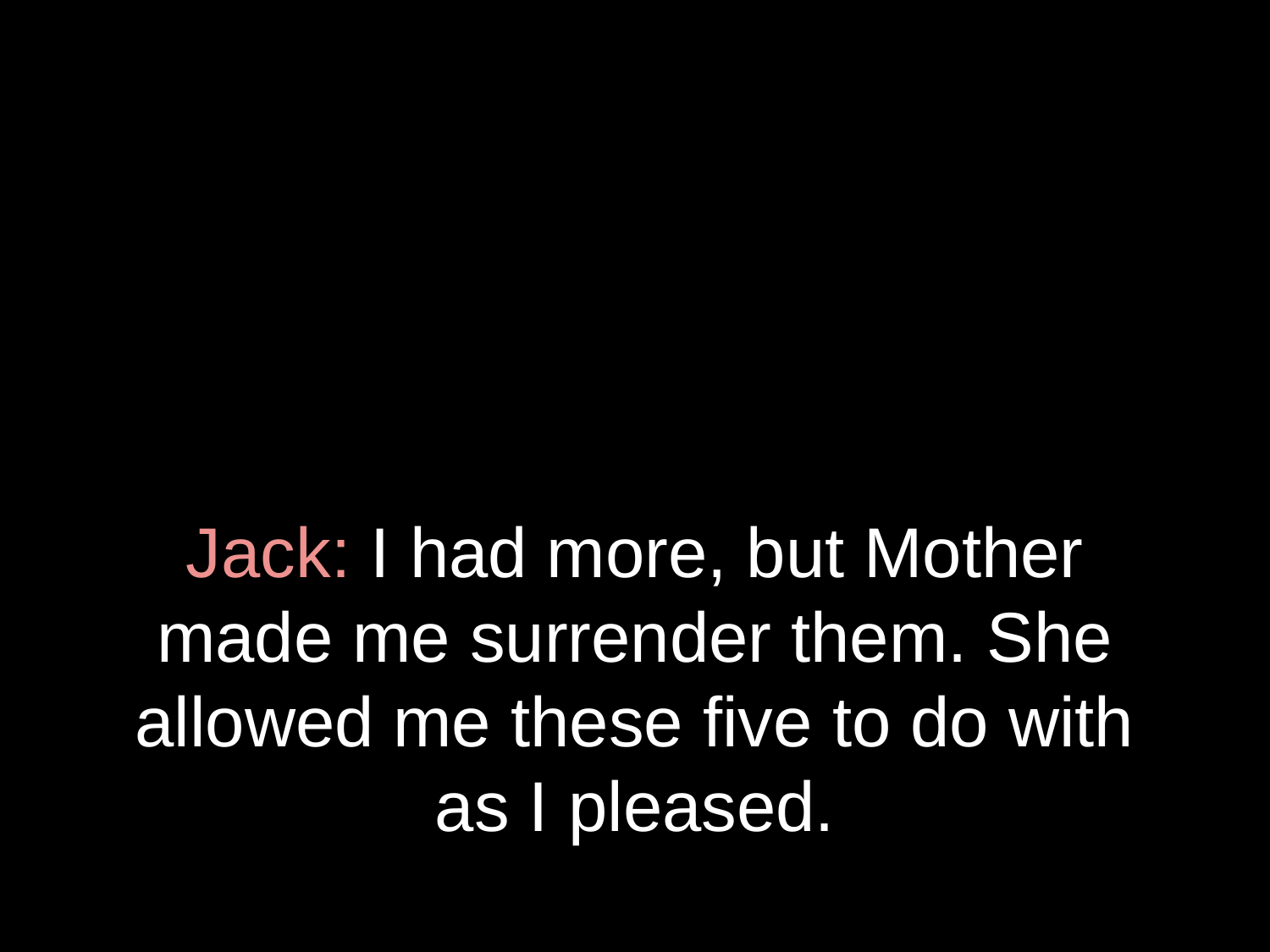

# Jack: I had more, but Mother made me surrender them. She allowed me these five to do with as I pleased.